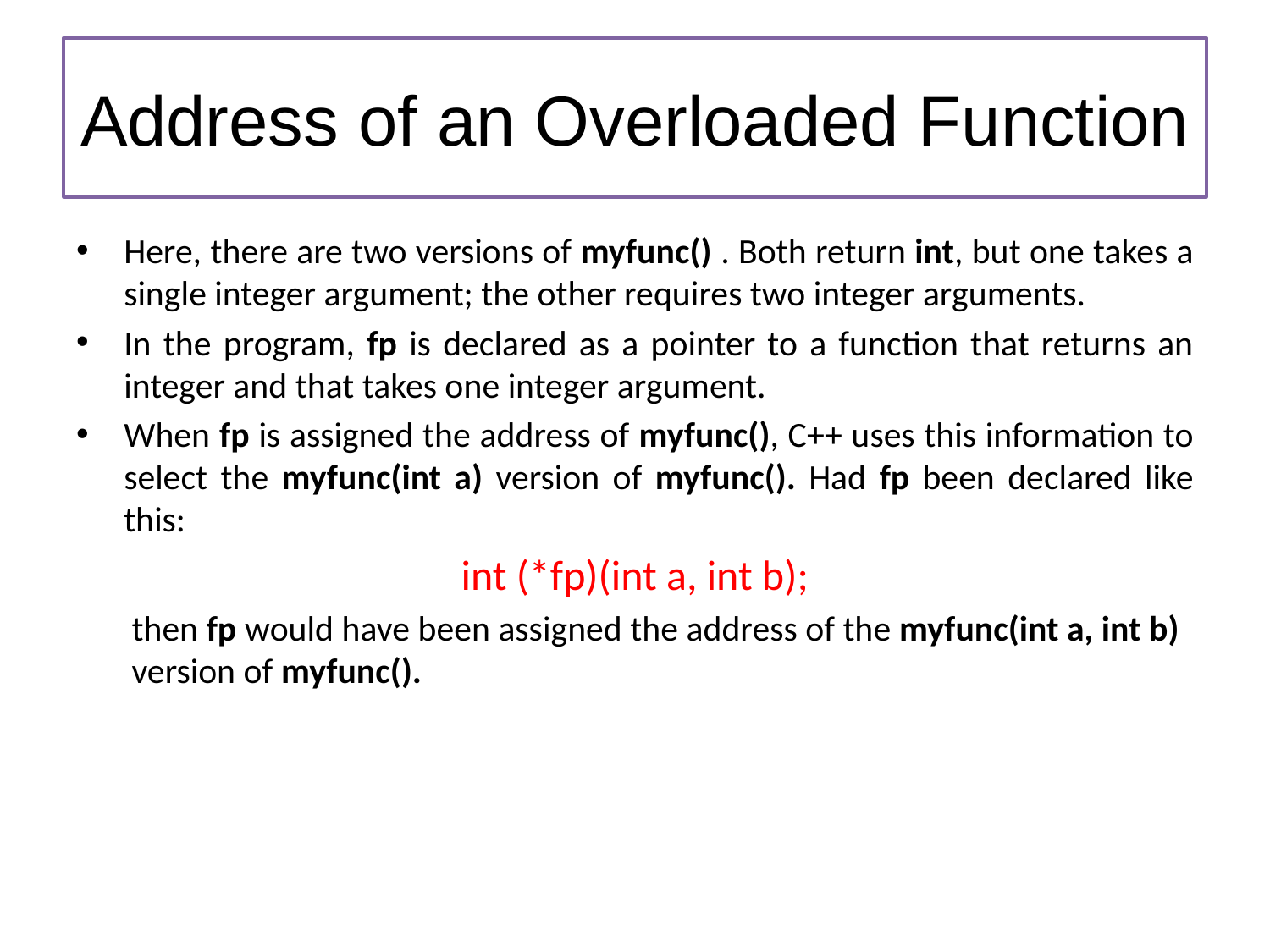

# Address of an Overloaded Function
Here, there are two versions of myfunc() . Both return int, but one takes a single integer argument; the other requires two integer arguments.
In the program, fp is declared as a pointer to a function that returns an integer and that takes one integer argument.
When fp is assigned the address of myfunc(), C++ uses this information to select the myfunc(int a) version of myfunc(). Had fp been declared like this:
int (*fp)(int a, int b);
then fp would have been assigned the address of the myfunc(int a, int b) version of myfunc().